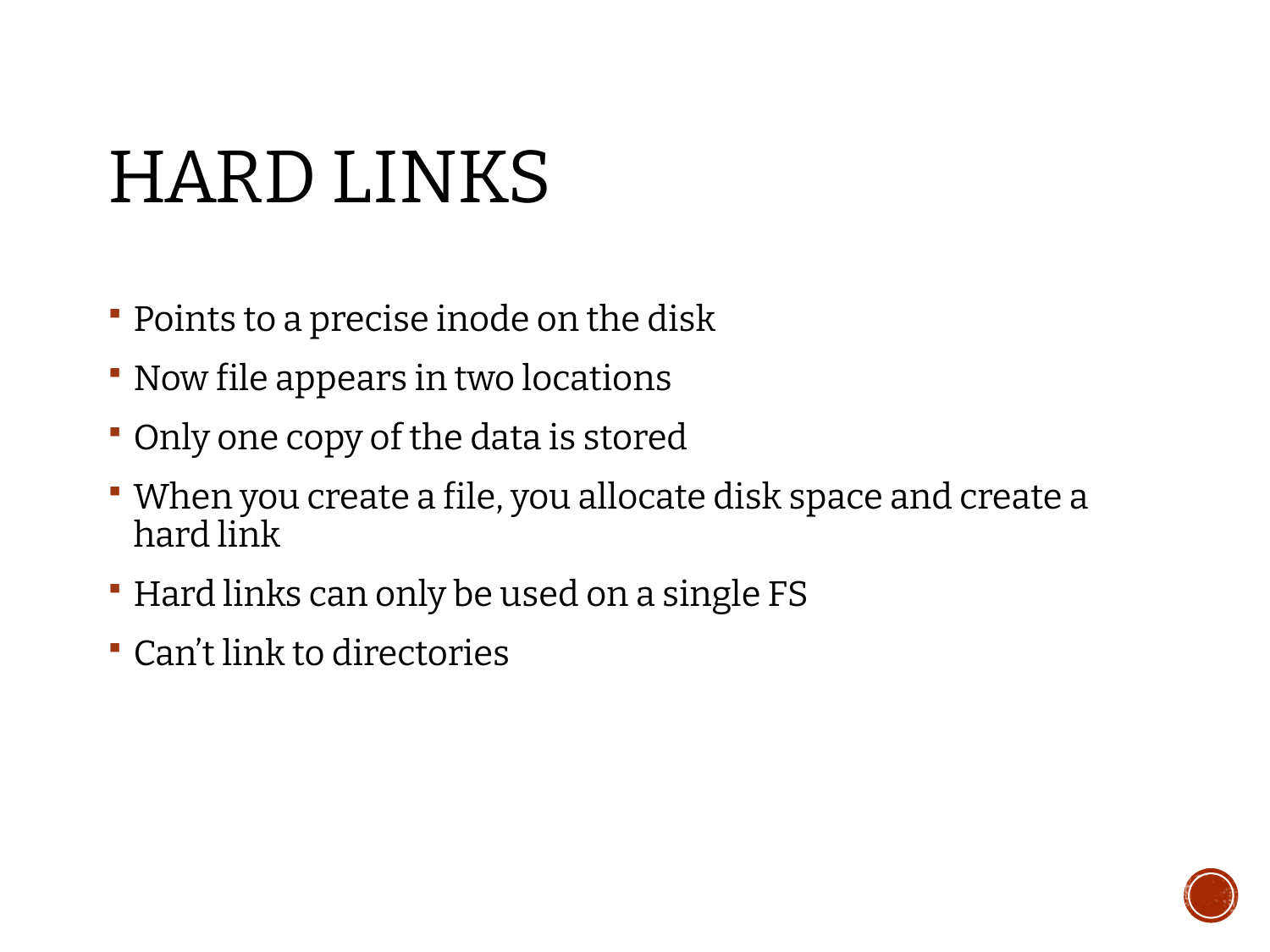

# Hard Links
Points to a precise inode on the disk
Now file appears in two locations
Only one copy of the data is stored
When you create a file, you allocate disk space and create a hard link
Hard links can only be used on a single FS
Can’t link to directories